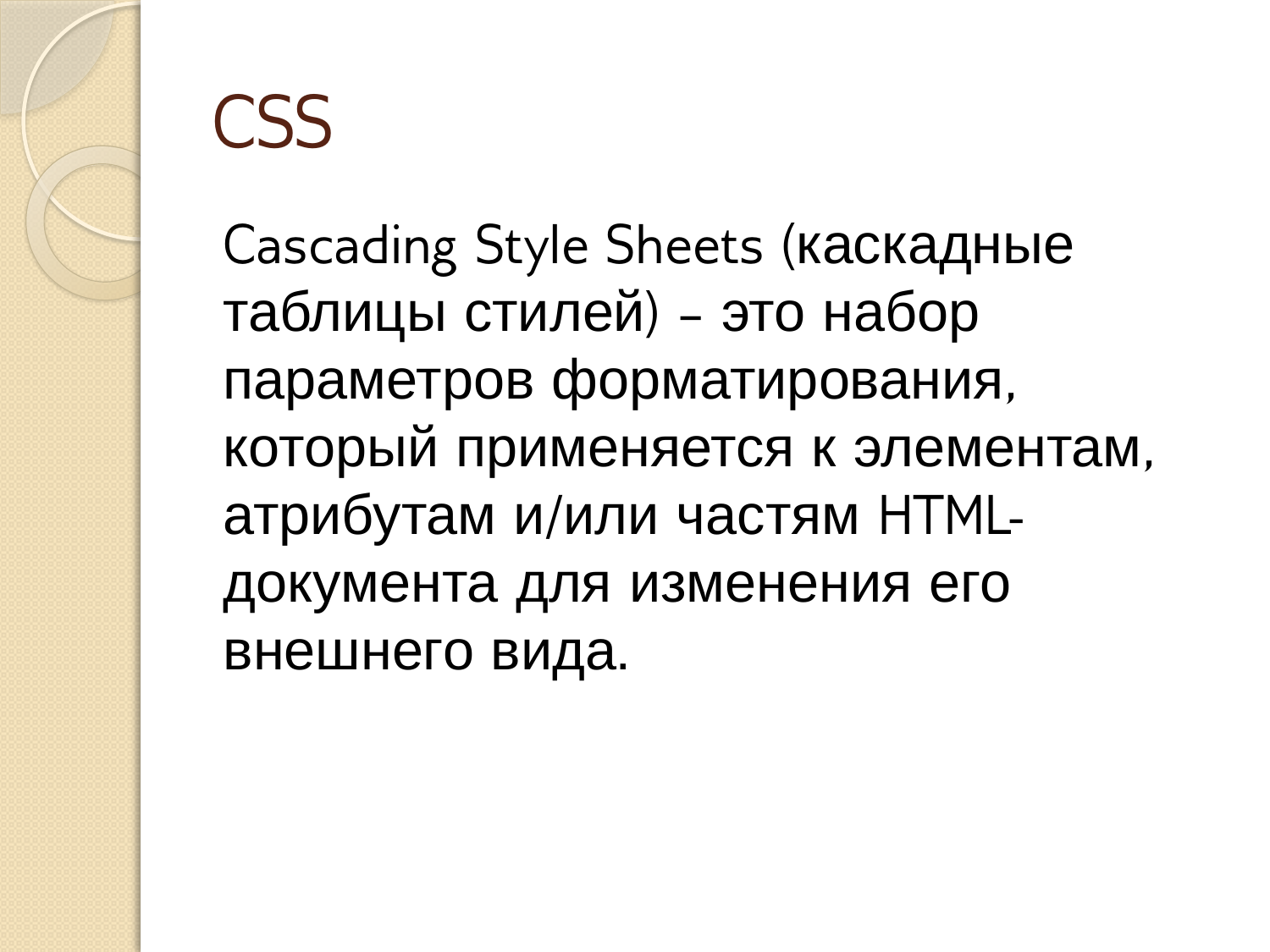

# CSS
Cascading Style Sheets (каскадные таблицы стилей) – это набор параметров форматирования, который применяется к элементам, атрибутам и/или частям HTML-документа для изменения его внешнего вида.